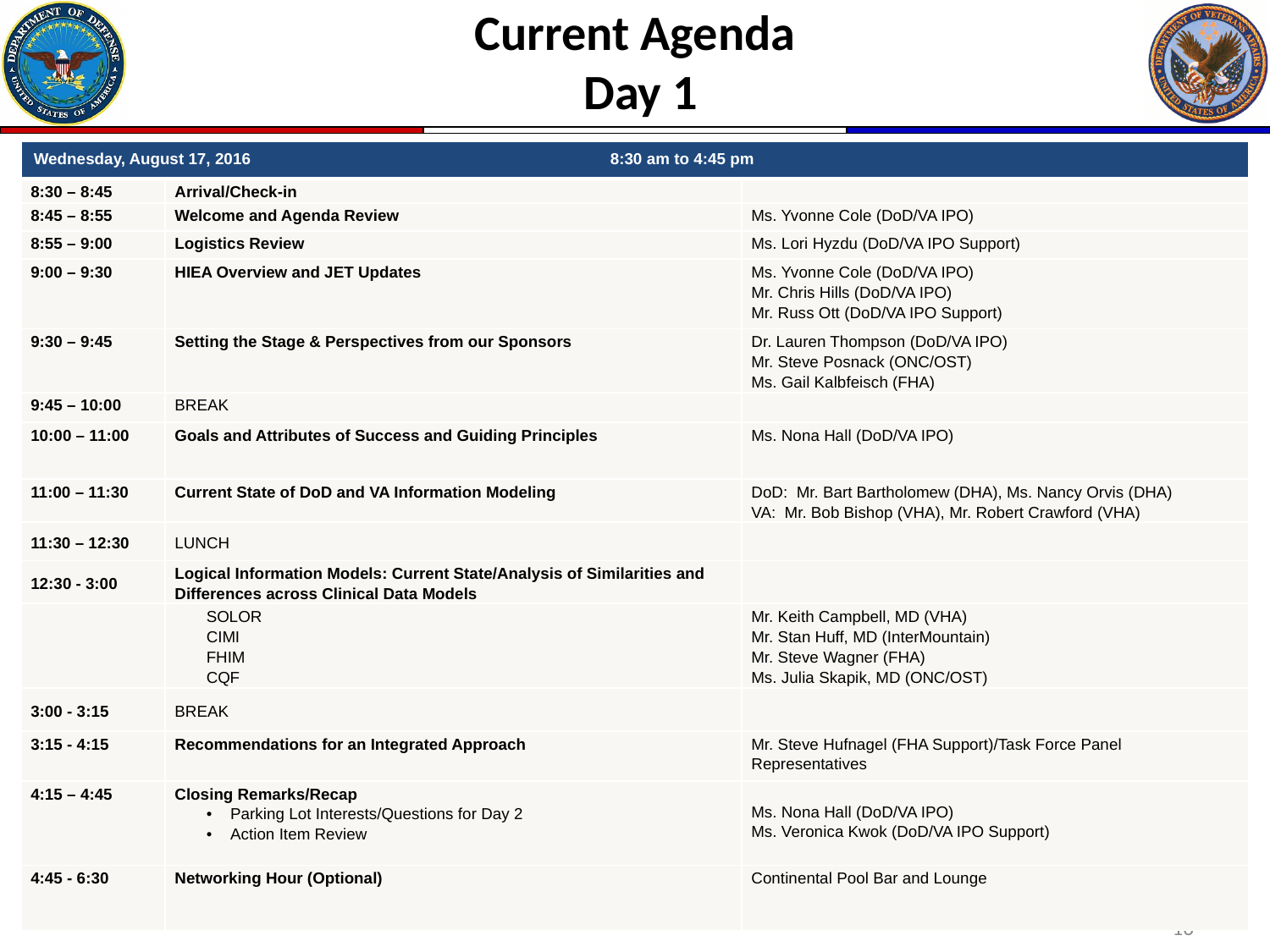

# Current Agenda Day 1
| Wednesday, August 17, 2016 8:30 am to 4:45 pm |  |  |
| --- | --- | --- |
| 8:30 – 8:45 | Arrival/Check-in |  |
| 8:45 – 8:55 | Welcome and Agenda Review | Ms. Yvonne Cole (DoD/VA IPO) |
| 8:55 – 9:00 | Logistics Review | Ms. Lori Hyzdu (DoD/VA IPO Support) |
| 9:00 – 9:30 | HIEA Overview and JET Updates | Ms. Yvonne Cole (DoD/VA IPO) Mr. Chris Hills (DoD/VA IPO) Mr. Russ Ott (DoD/VA IPO Support) |
| 9:30 – 9:45 | Setting the Stage & Perspectives from our Sponsors | Dr. Lauren Thompson (DoD/VA IPO) Mr. Steve Posnack (ONC/OST) Ms. Gail Kalbfeisch (FHA) |
| 9:45 – 10:00 | BREAK |  |
| 10:00 – 11:00 | Goals and Attributes of Success and Guiding Principles | Ms. Nona Hall (DoD/VA IPO) |
| 11:00 – 11:30 | Current State of DoD and VA Information Modeling | DoD: Mr. Bart Bartholomew (DHA), Ms. Nancy Orvis (DHA) VA: Mr. Bob Bishop (VHA), Mr. Robert Crawford (VHA) |
| 11:30 – 12:30 | LUNCH |  |
| 12:30 - 3:00 | Logical Information Models: Current State/Analysis of Similarities and Differences across Clinical Data Models |  |
|  | SOLOR CIMI FHIM CQF | Mr. Keith Campbell, MD (VHA) Mr. Stan Huff, MD (InterMountain) Mr. Steve Wagner (FHA) Ms. Julia Skapik, MD (ONC/OST) |
| 3:00 - 3:15 | BREAK |  |
| 3:15 - 4:15 | Recommendations for an Integrated Approach | Mr. Steve Hufnagel (FHA Support)/Task Force Panel Representatives |
| 4:15 – 4:45 | Closing Remarks/Recap Parking Lot Interests/Questions for Day 2 Action Item Review | Ms. Nona Hall (DoD/VA IPO) Ms. Veronica Kwok (DoD/VA IPO Support) |
| 4:45 - 6:30 | Networking Hour (Optional) | Continental Pool Bar and Lounge |
16